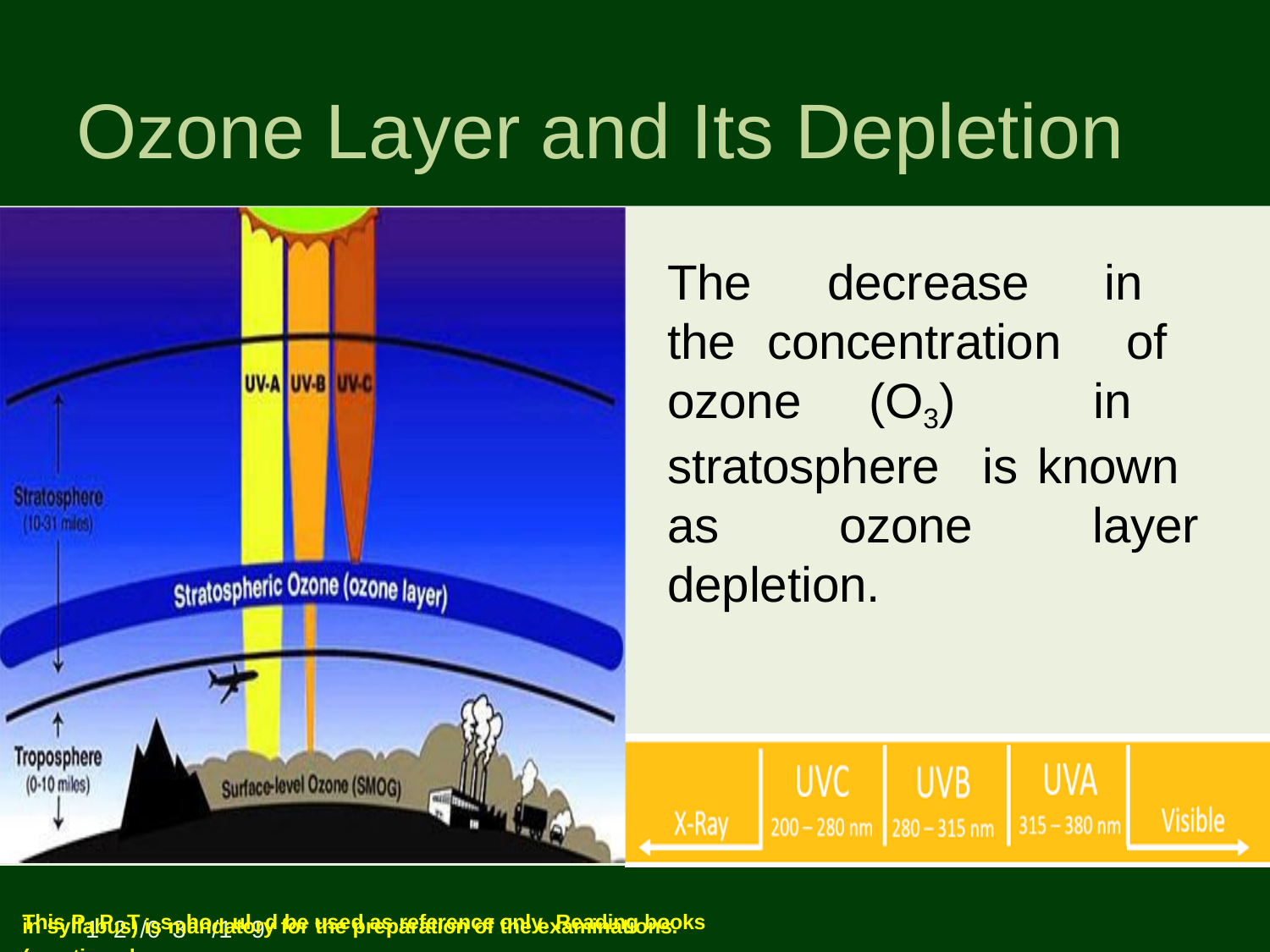

# Ozone Layer and Its Depletion

The    decrease    in    the concentration  of  ozone (O3)  in  stratosphere  is known  as  ozone  layer depletion.

This P1P2T/0s3ho/1ul9d be used as reference only. Reading books (mentioned
in syllabus) is mandatory for the preparation of the examinations.